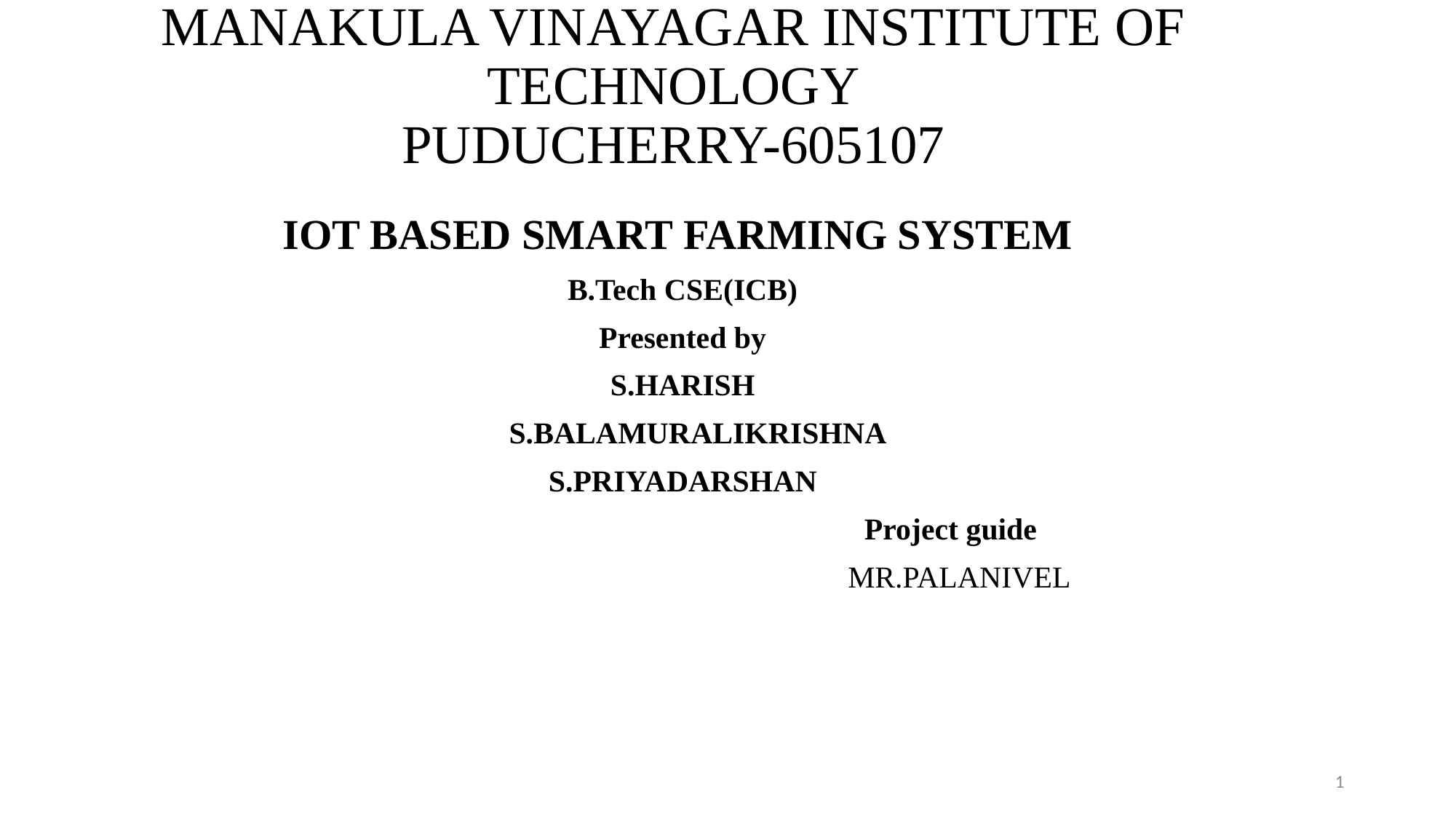

# MANAKULA VINAYAGAR INSTITUTE OF TECHNOLOGY PUDUCHERRY-605107
 IOT BASED SMART FARMING SYSTEM
B.Tech CSE(ICB)
Presented by
S.HARISH
    S.BALAMURALIKRISHNA
S.PRIYADARSHAN
                                          		              Project guide
					 MR.PALANIVEL

1